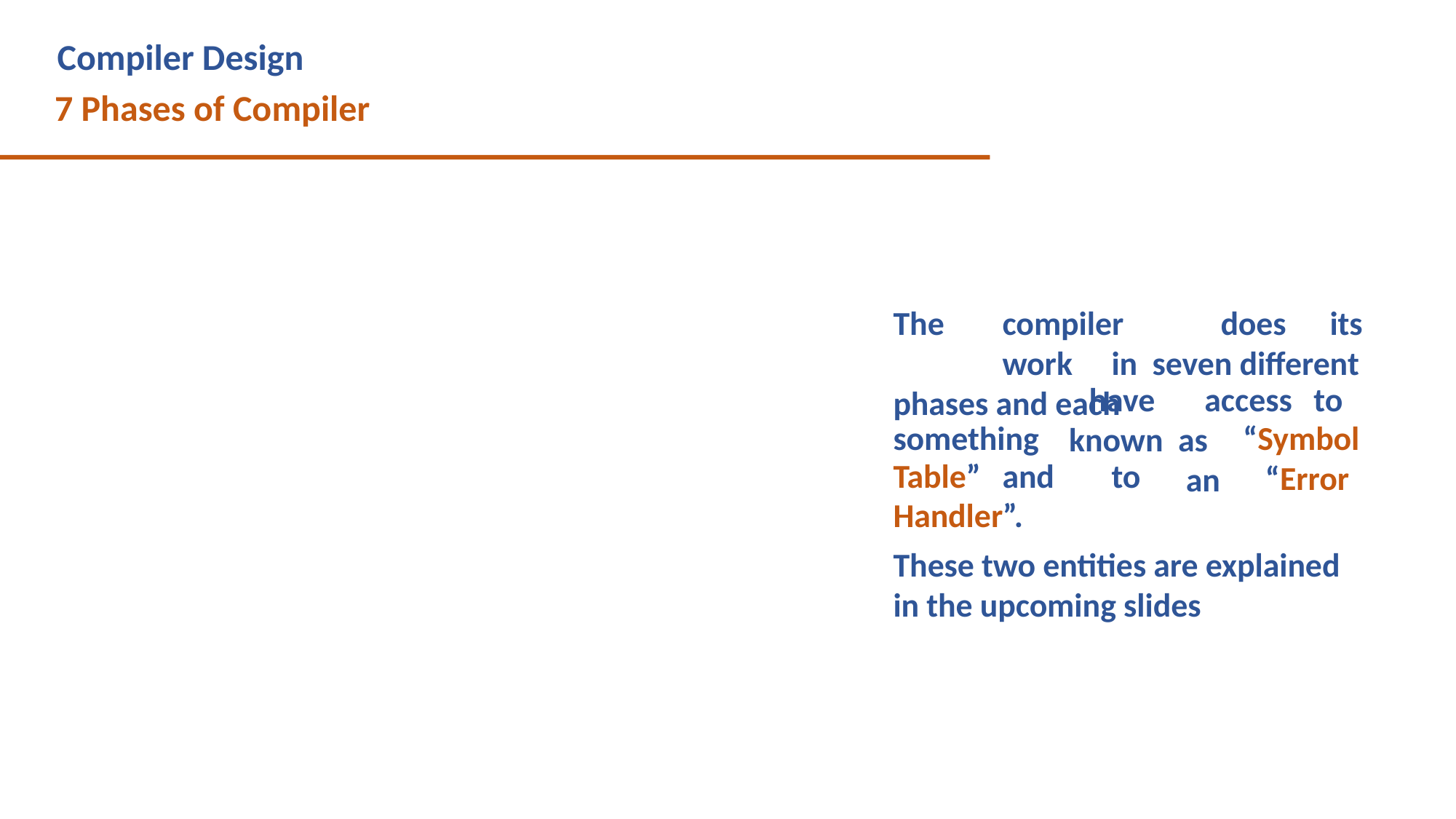

of	them
# Compiler Design
7 Phases of Compiler

The	compiler	does	its	work	in  seven different phases and each
have  known	as
an
access	to
something
“Symbol  “Error
Table”	and	to
Handler”.
These two entities are explained  in the upcoming slides